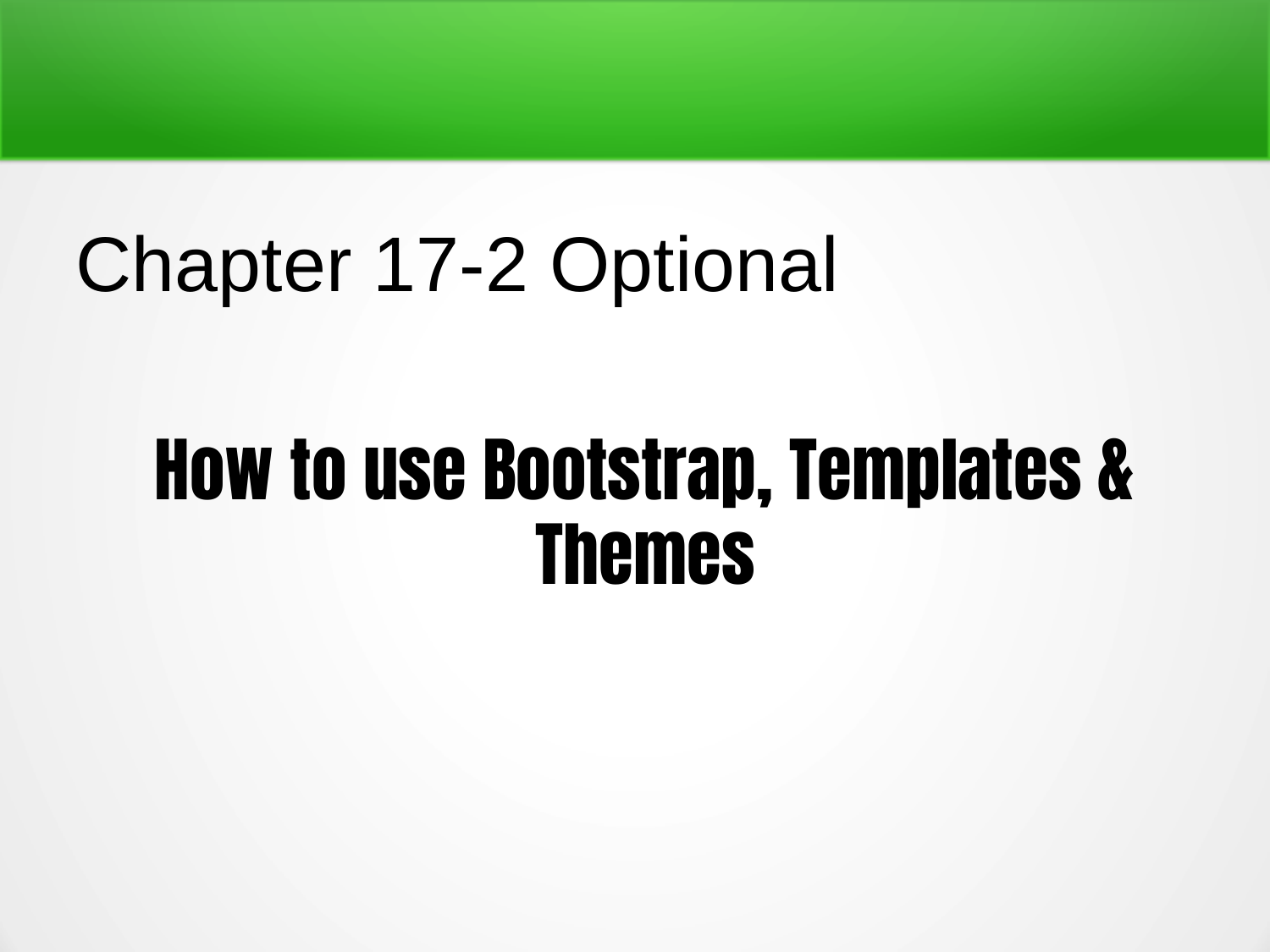

Chapter 17-2 Optional
How to use Bootstrap, Templates & Themes